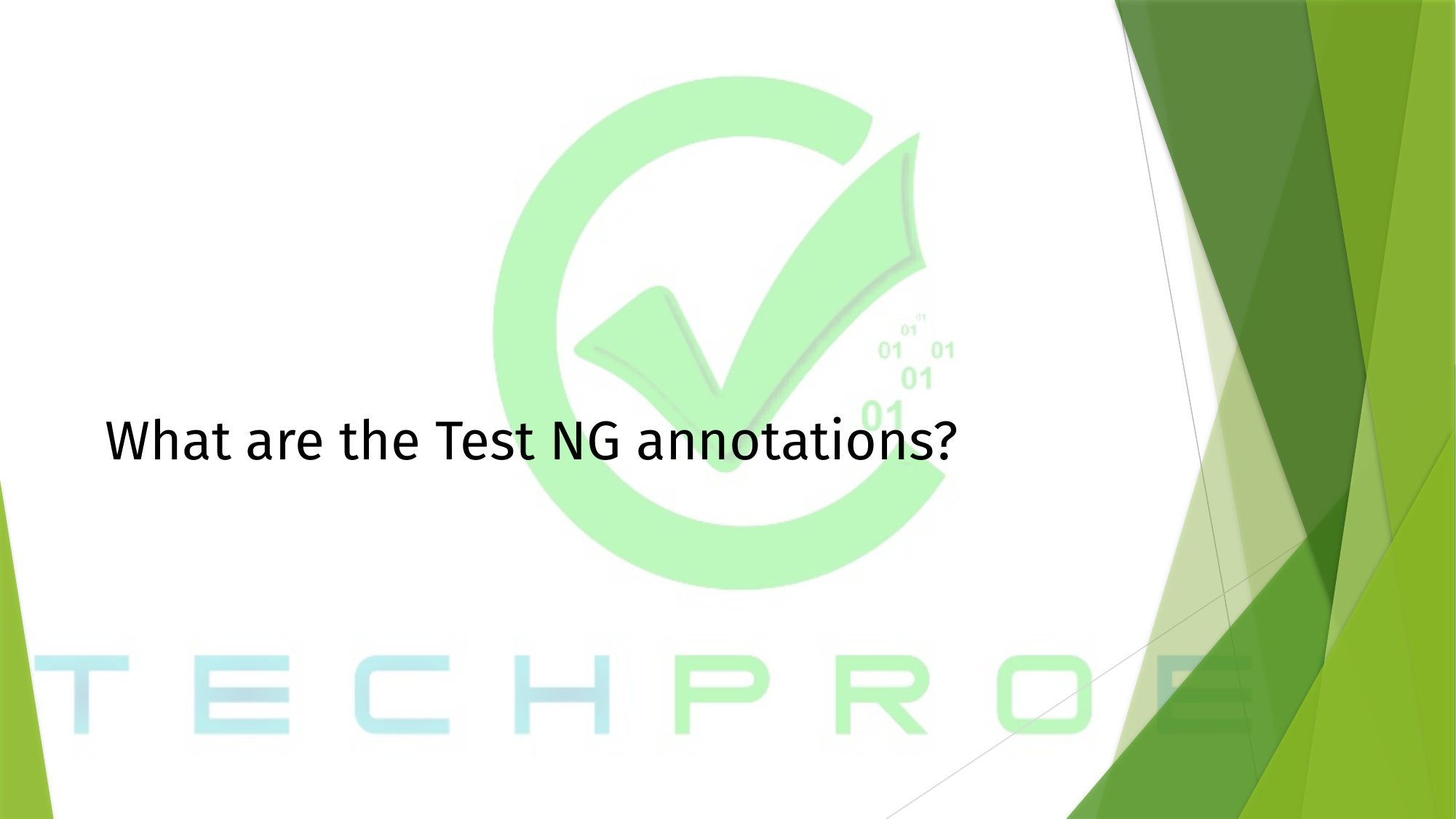

# What are the Test NG annotations?